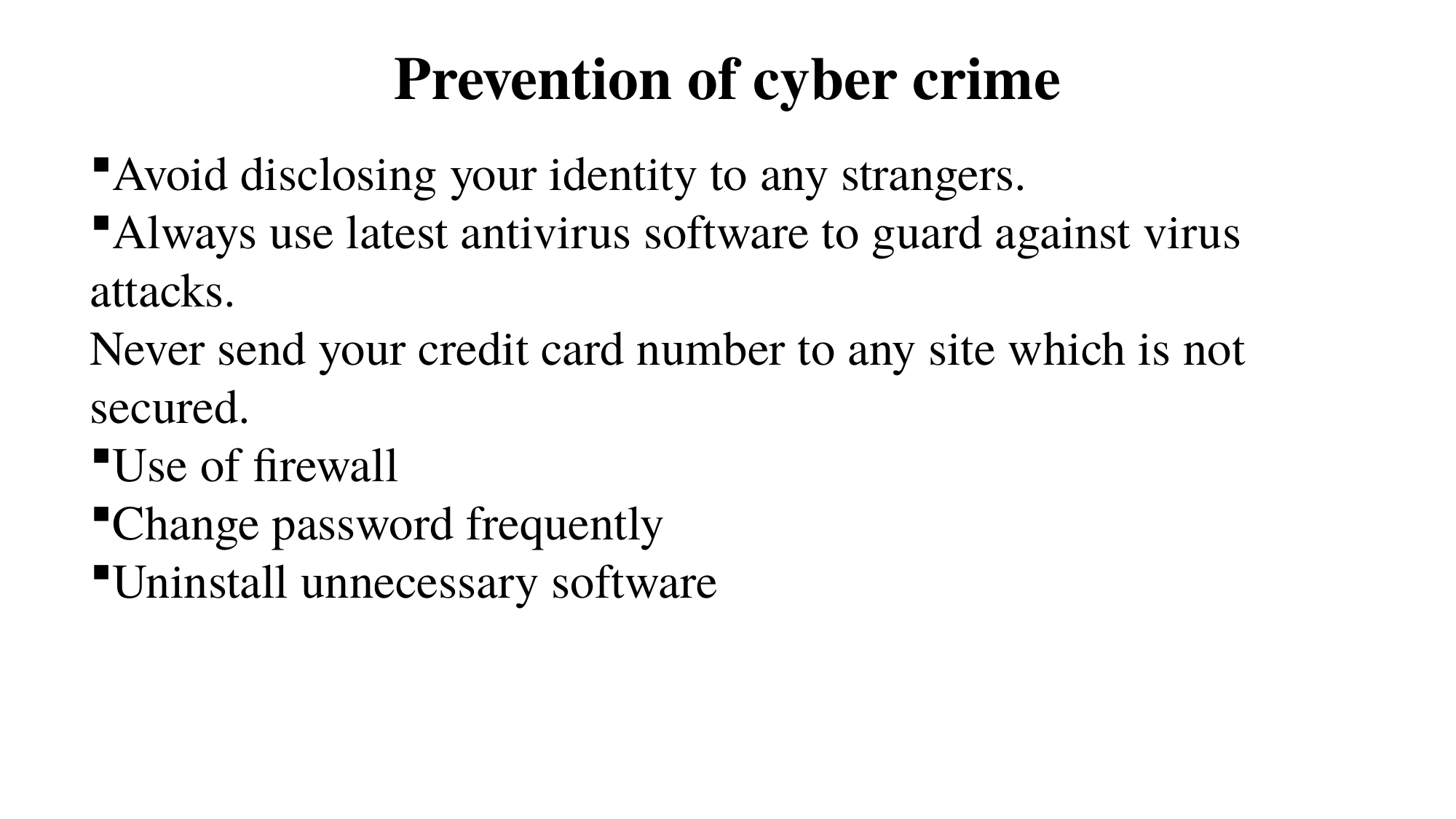

# Prevention of cyber crime
Avoid disclosing your identity to any strangers.
Always use latest antivirus software to guard against virus attacks.
Never send your credit card number to any site which is not secured.
Use of firewall
Change password frequently
Uninstall unnecessary software